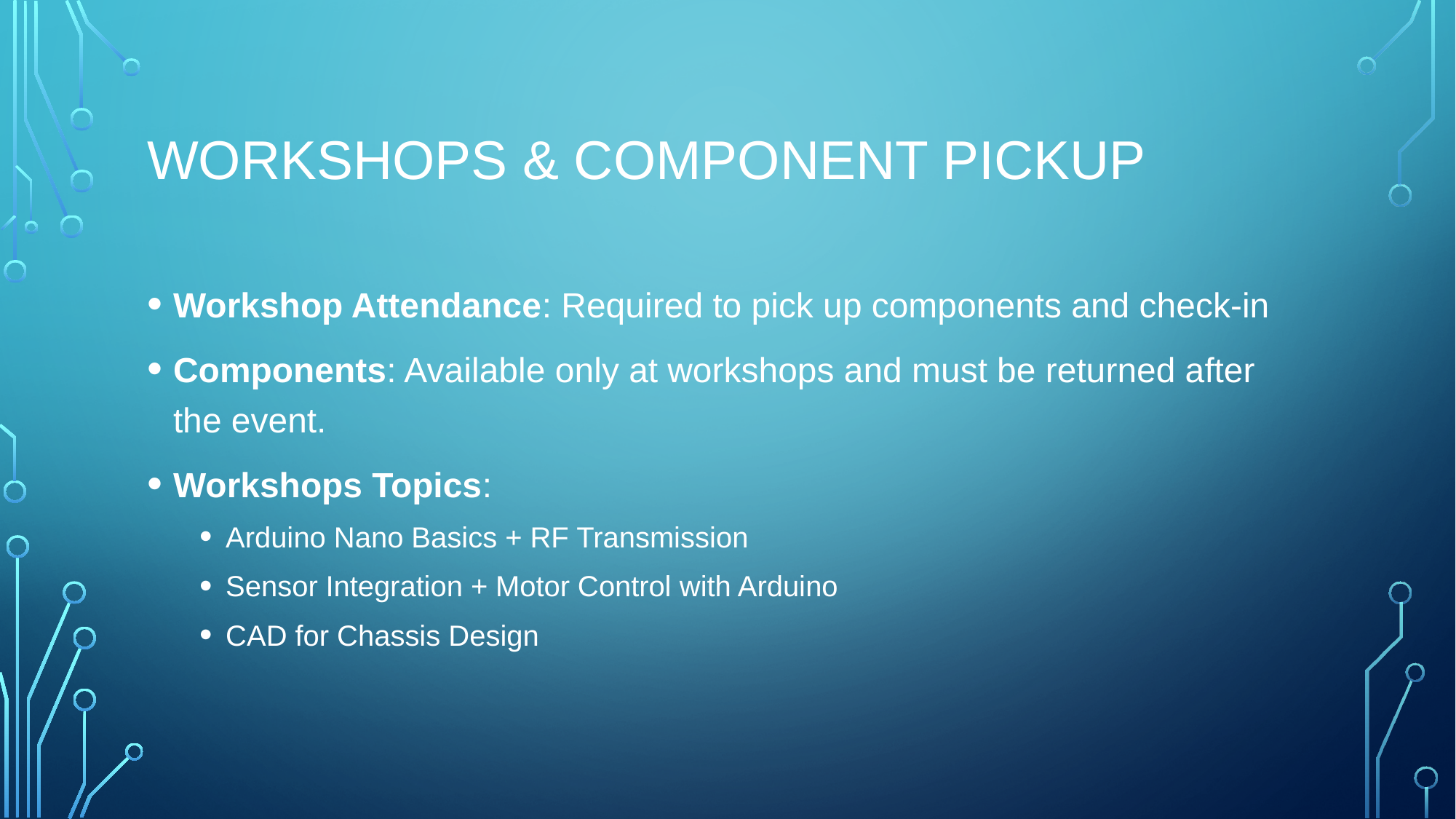

# Workshops & Component Pickup
Workshop Attendance: Required to pick up components and check-in
Components: Available only at workshops and must be returned after the event.
Workshops Topics:
Arduino Nano Basics + RF Transmission
Sensor Integration + Motor Control with Arduino
CAD for Chassis Design